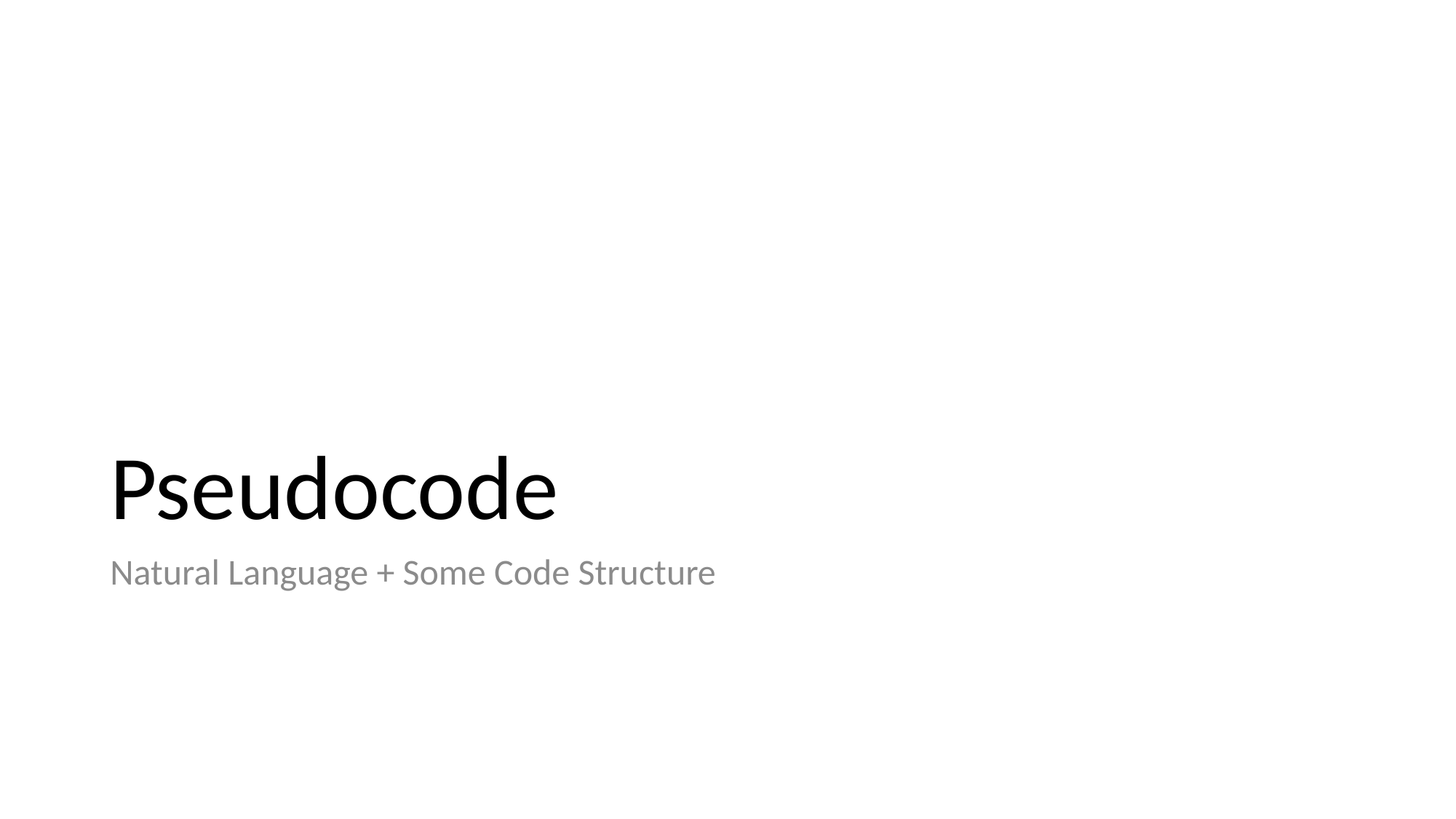

# Pseudocode
Natural Language + Some Code Structure